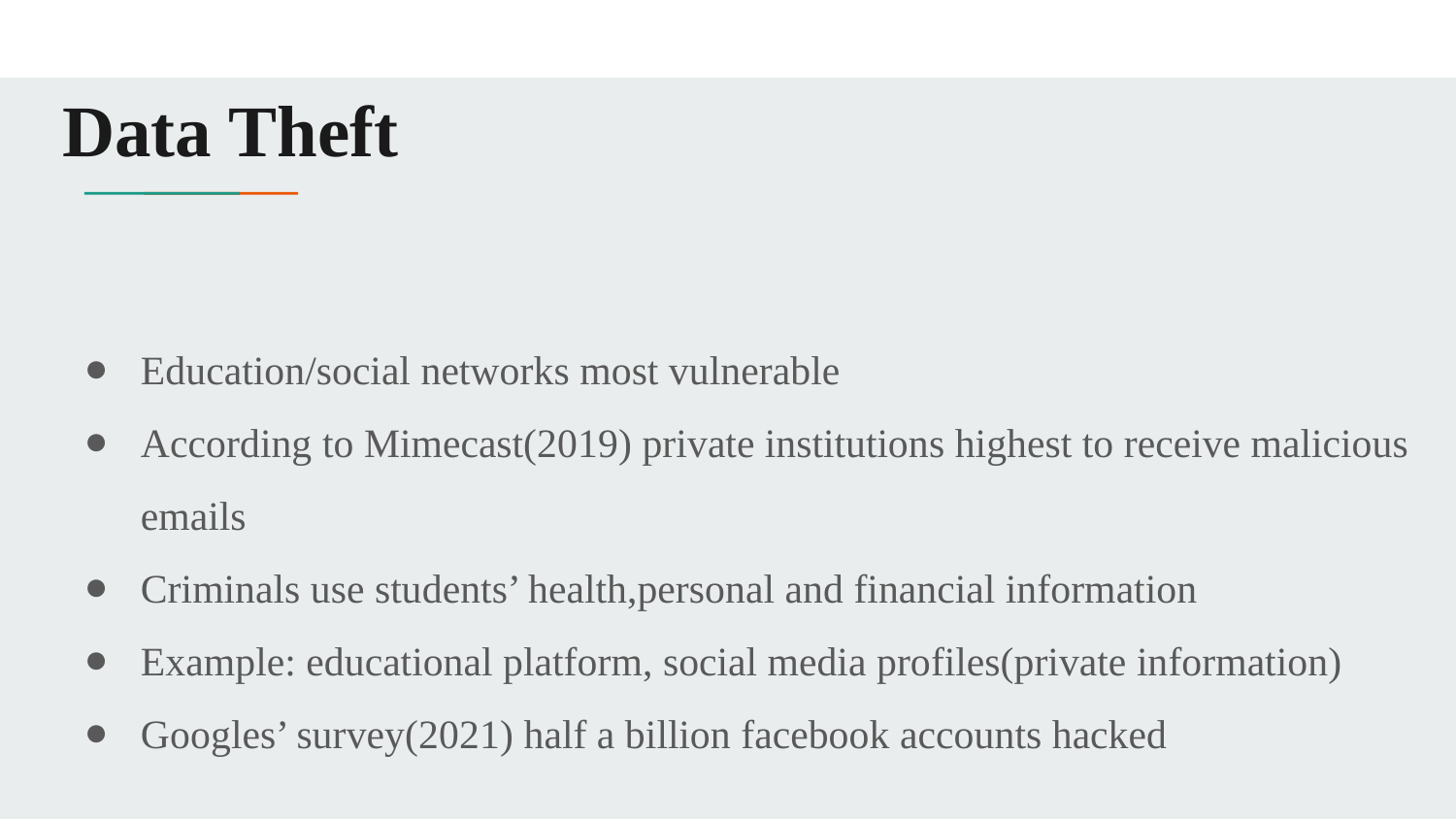

# Data Theft
Education/social networks most vulnerable
According to Mimecast(2019) private institutions highest to receive malicious emails
Criminals use students’ health,personal and financial information
Example: educational platform, social media profiles(private information)
Googles’ survey(2021) half a billion facebook accounts hacked